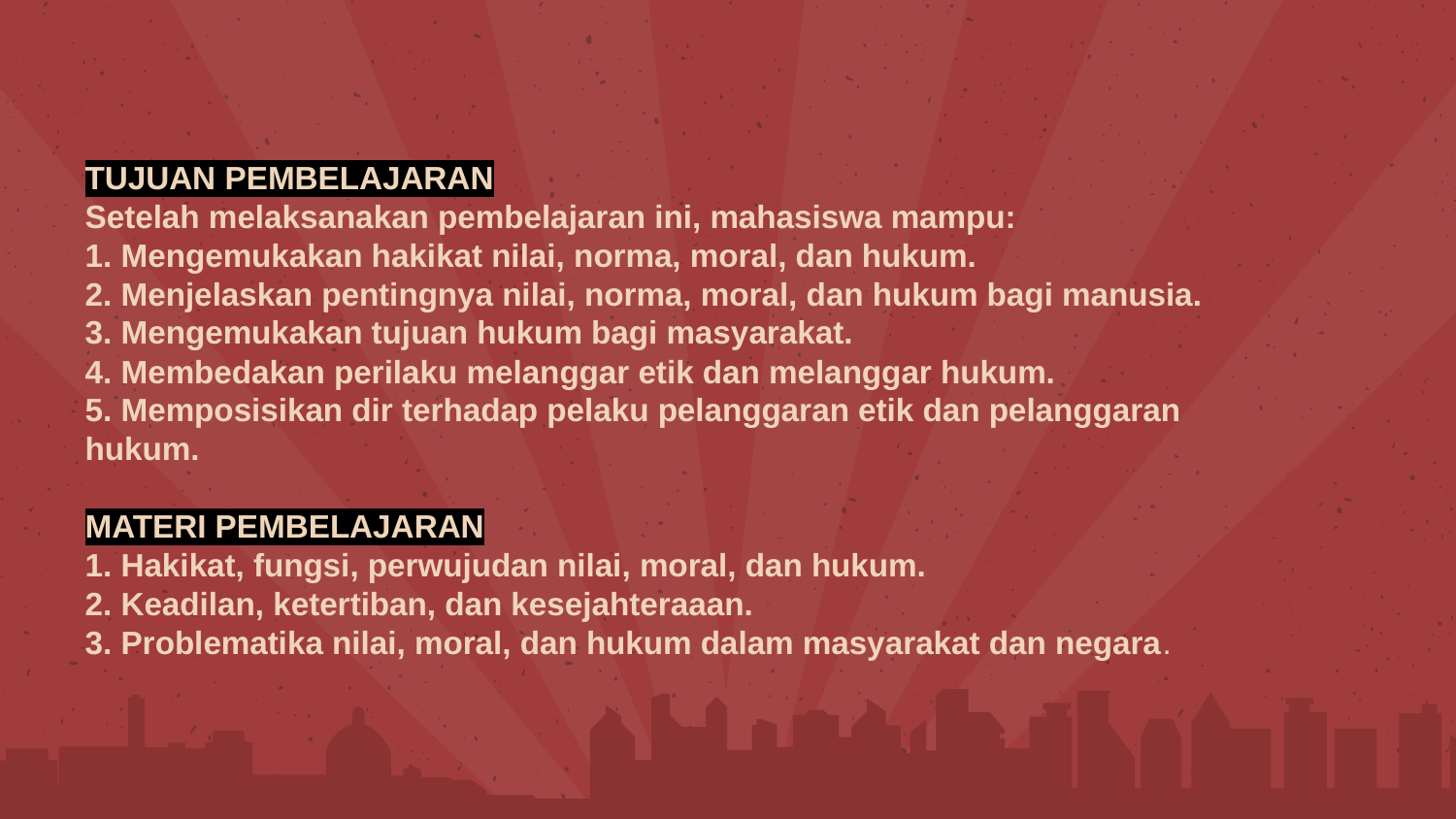

TUJUAN PEMBELAJARAN
Setelah melaksanakan pembelajaran ini, mahasiswa mampu:
1. Mengemukakan hakikat nilai, norma, moral, dan hukum.
2. Menjelaskan pentingnya nilai, norma, moral, dan hukum bagi manusia.
3. Mengemukakan tujuan hukum bagi masyarakat.
4. Membedakan perilaku melanggar etik dan melanggar hukum.
5. Memposisikan dir terhadap pelaku pelanggaran etik dan pelanggaran hukum.

MATERI PEMBELAJARAN
1. Hakikat, fungsi, perwujudan nilai, moral, dan hukum.
2. Keadilan, ketertiban, dan kesejahteraaan.
3. Problematika nilai, moral, dan hukum dalam masyarakat dan negara.